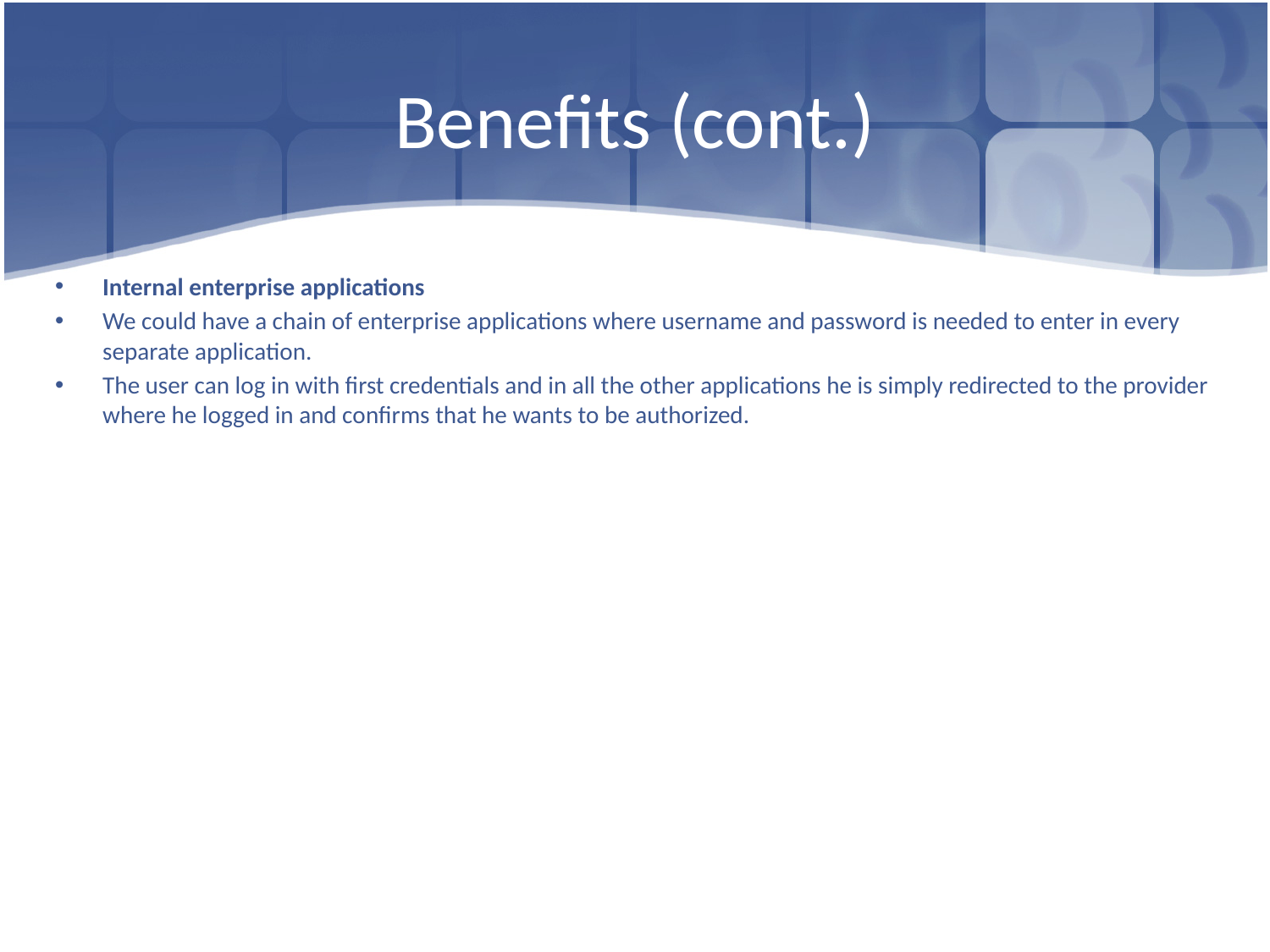

# Benefits (cont.)
Internal enterprise applications
We could have a chain of enterprise applications where username and password is needed to enter in every separate application.
The user can log in with first credentials and in all the other applications he is simply redirected to the provider where he logged in and confirms that he wants to be authorized.